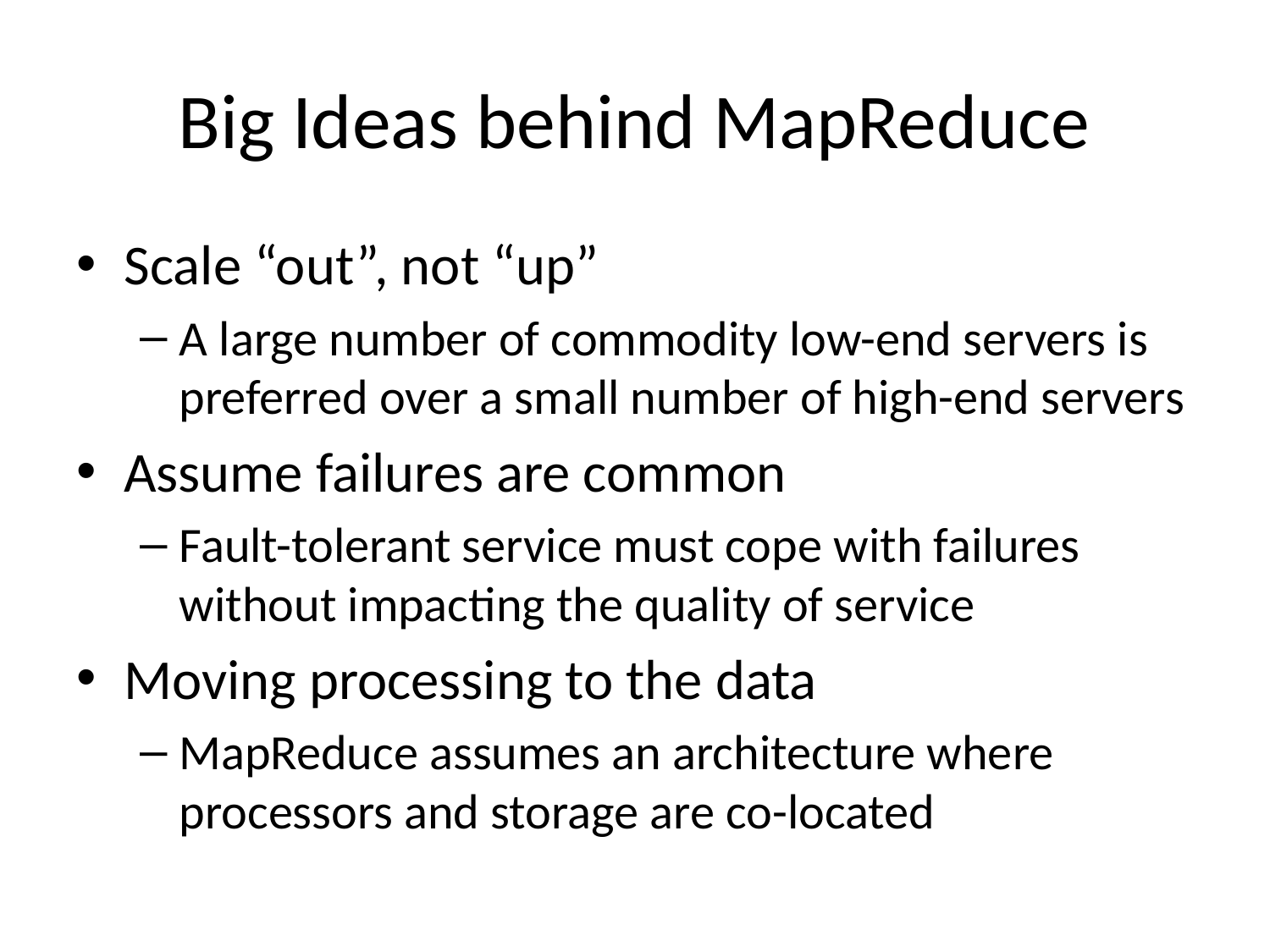

# Big Ideas behind MapReduce
Scale “out”, not “up”
A large number of commodity low-end servers is preferred over a small number of high-end servers
Assume failures are common
Fault-tolerant service must cope with failures without impacting the quality of service
Moving processing to the data
MapReduce assumes an architecture where processors and storage are co-located